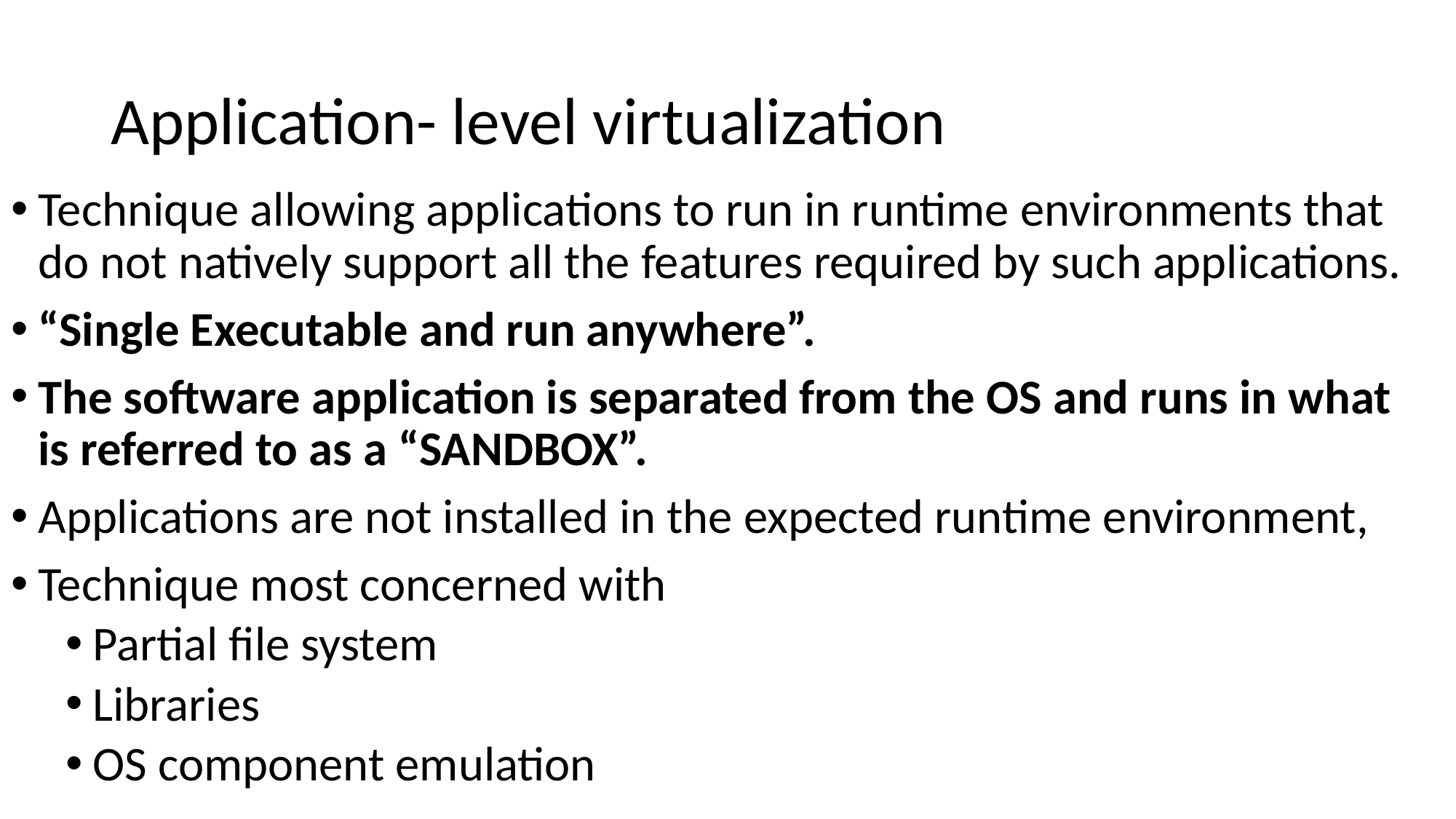

# Application- level virtualization
Technique allowing applications to run in runtime environments that do not natively support all the features required by such applications.
“Single Executable and run anywhere”.
The software application is separated from the OS and runs in what is referred to as a “SANDBOX”.
Applications are not installed in the expected runtime environment,
Technique most concerned with
Partial file system
Libraries
OS component emulation